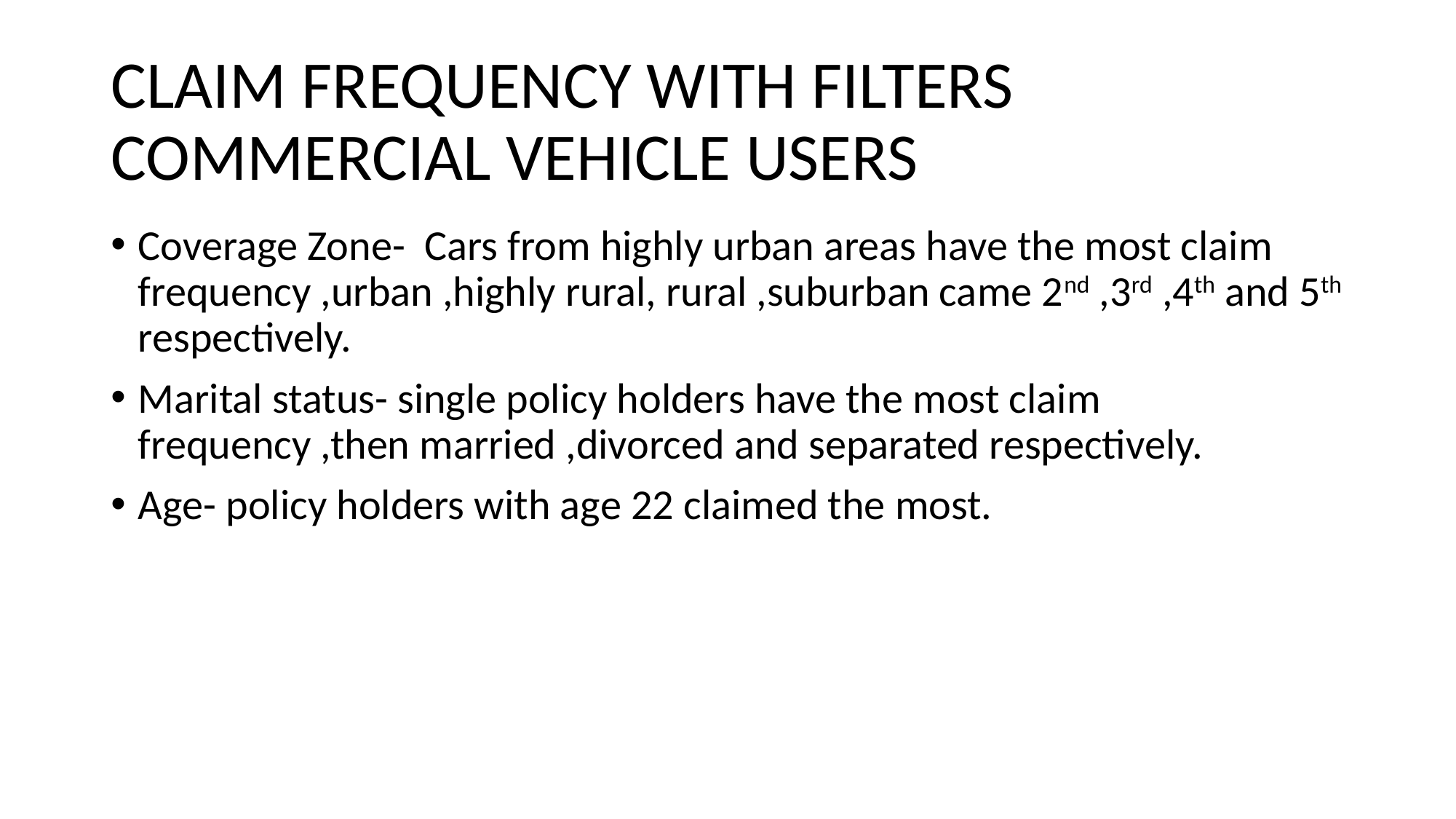

# CLAIM FREQUENCY WITH FILTERS COMMERCIAL VEHICLE USERS
Coverage Zone-  Cars from highly urban areas have the most claim frequency ,urban ,highly rural, rural ,suburban came 2nd ,3rd ,4th and 5th respectively.
Marital status- single policy holders have the most claim frequency ,then married ,divorced and separated respectively.
Age- policy holders with age 22 claimed the most.